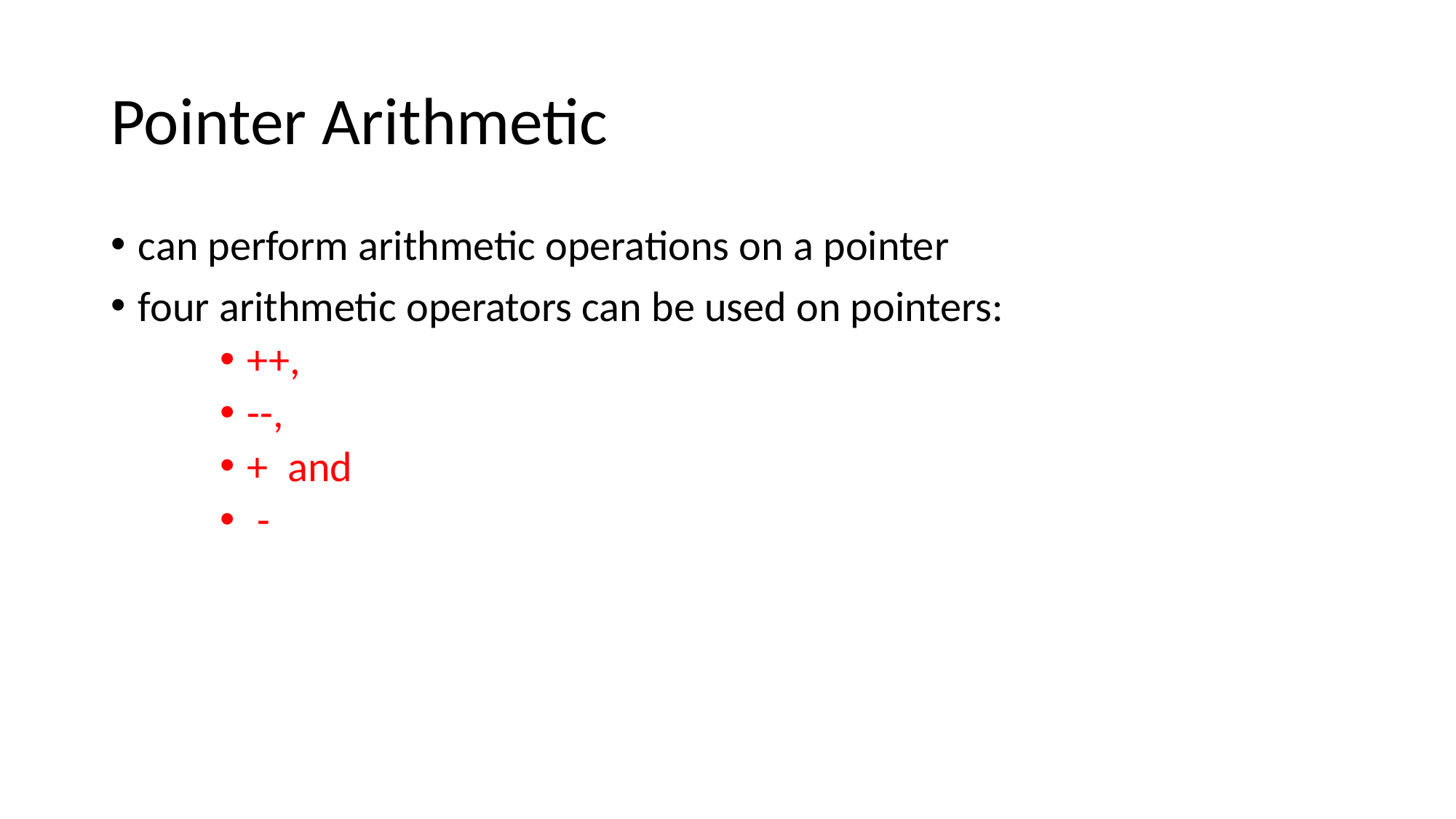

# Pointer Arithmetic
can perform arithmetic operations on a pointer
four arithmetic operators can be used on pointers:
++,
--,
+  and
 -